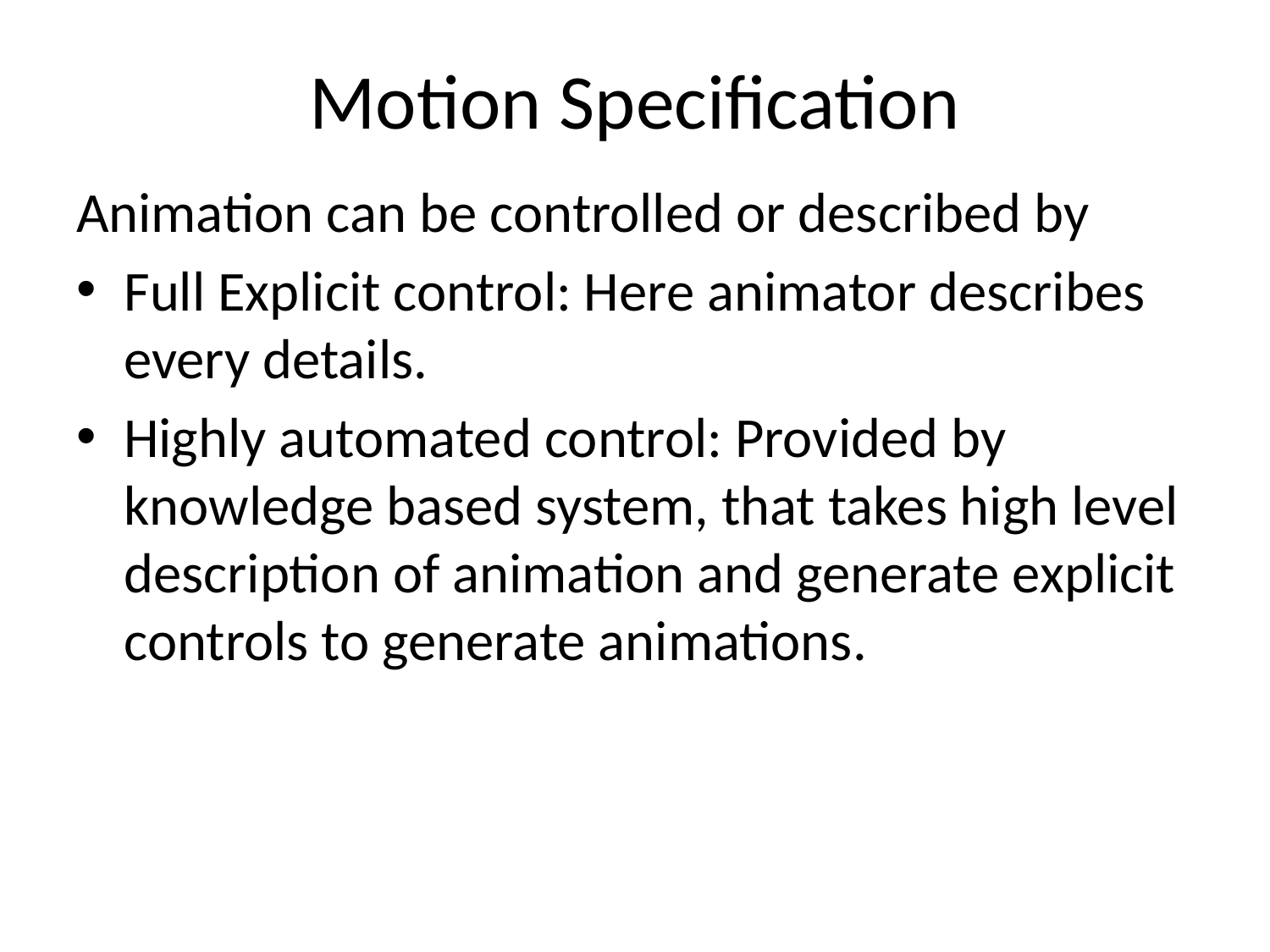

# Motion Specification
Animation can be controlled or described by
Full Explicit control: Here animator describes every details.
Highly automated control: Provided by knowledge based system, that takes high level description of animation and generate explicit controls to generate animations.